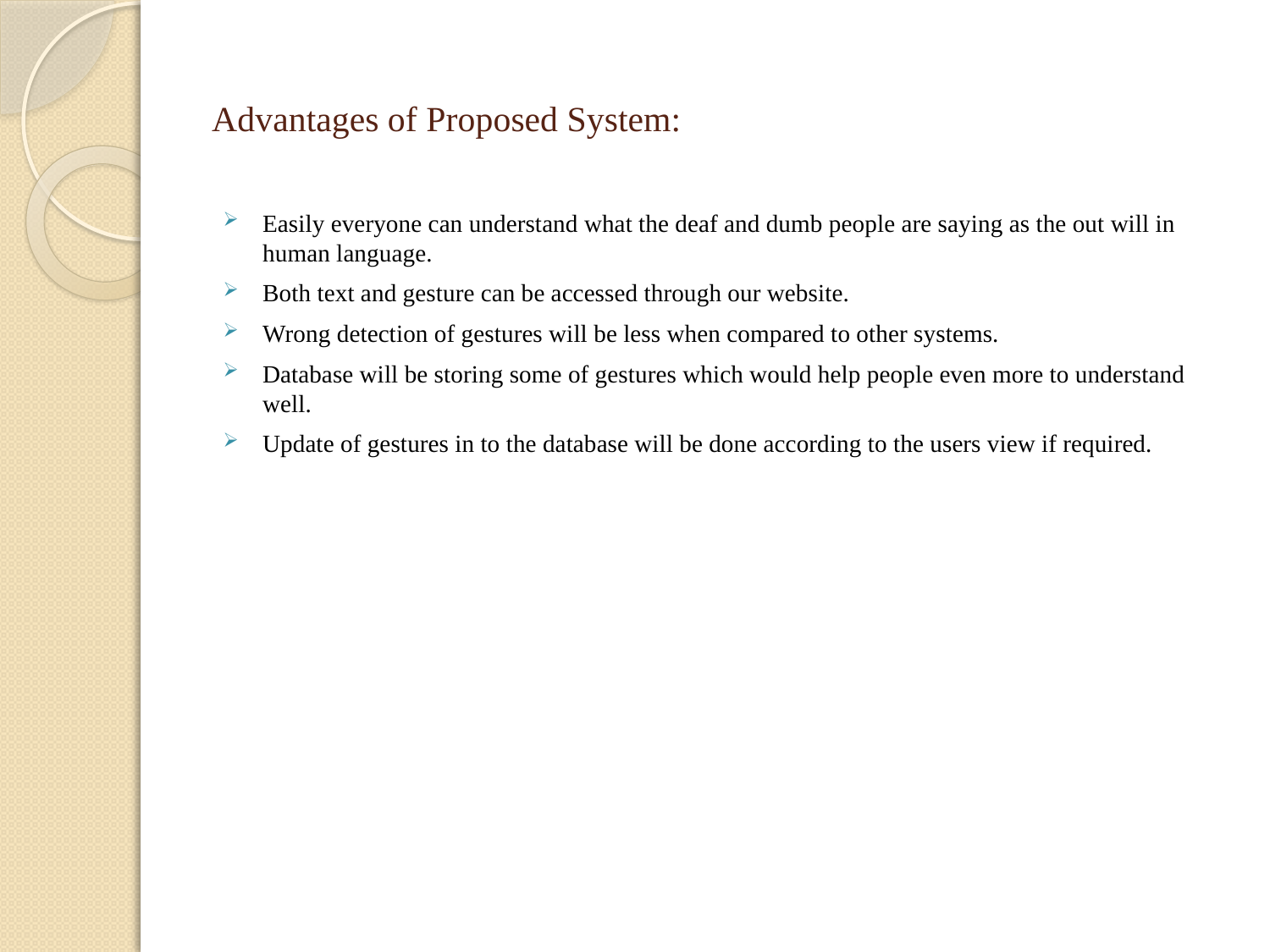

# Advantages of Proposed System:
Easily everyone can understand what the deaf and dumb people are saying as the out will in human language.
Both text and gesture can be accessed through our website.
Wrong detection of gestures will be less when compared to other systems.
Database will be storing some of gestures which would help people even more to understand well.
Update of gestures in to the database will be done according to the users view if required.